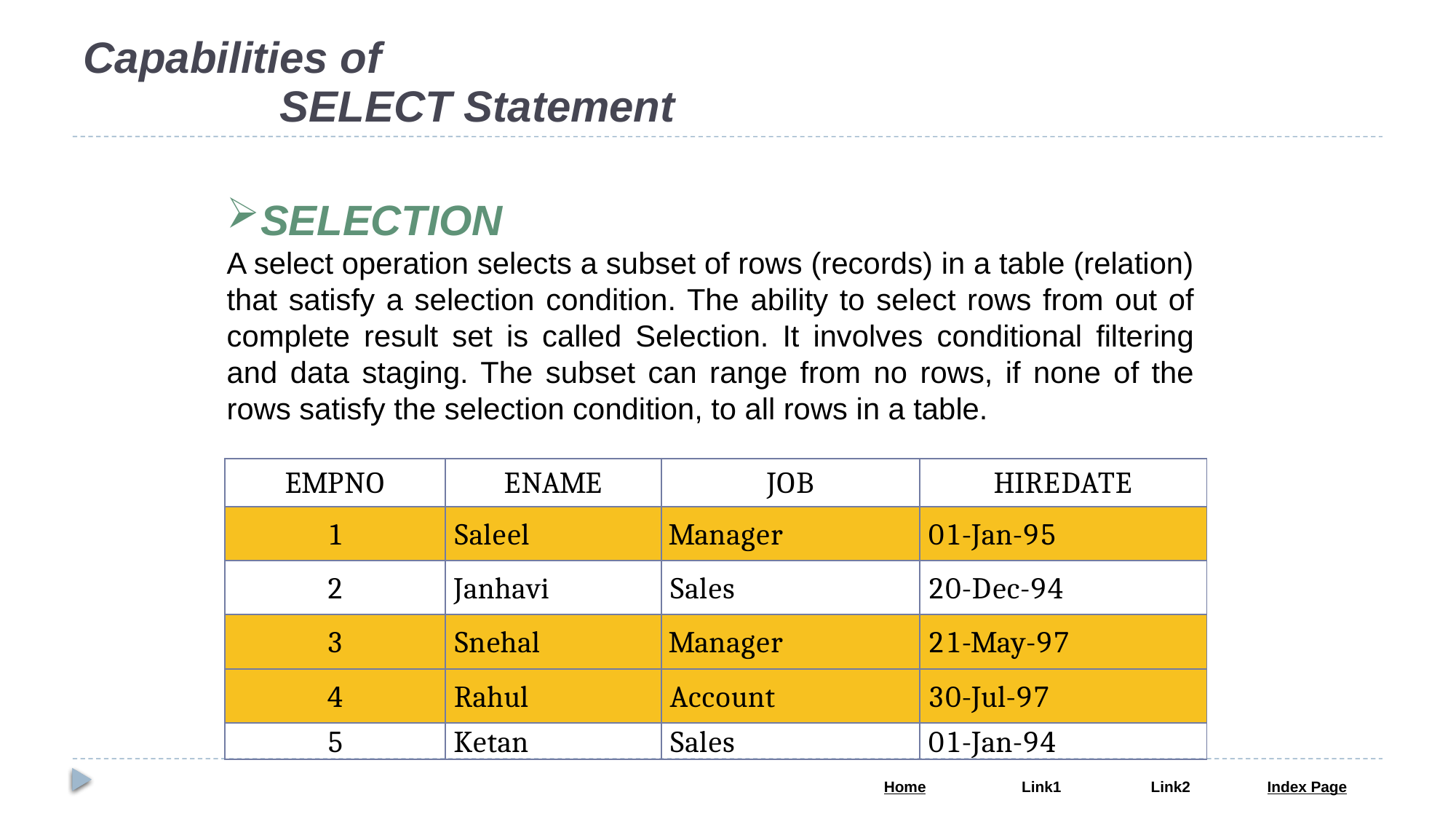

# Capabilities of SELECT Statement
SELECTION
A select operation selects a subset of rows (records) in a table (relation) that satisfy a selection condition. The ability to select rows from out of complete result set is called Selection. It involves conditional filtering and data staging. The subset can range from no rows, if none of the rows satisfy the selection condition, to all rows in a table.
| EMPNO | ENAME | JOB | HIREDATE |
| --- | --- | --- | --- |
| 1 | Saleel | Manager | 01-Jan-95 |
| 2 | Janhavi | Sales | 20-Dec-94 |
| 3 | Snehal | Manager | 21-May-97 |
| 4 | Rahul | Account | 30-Jul-97 |
| 5 | Ketan | Sales | 01-Jan-94 |